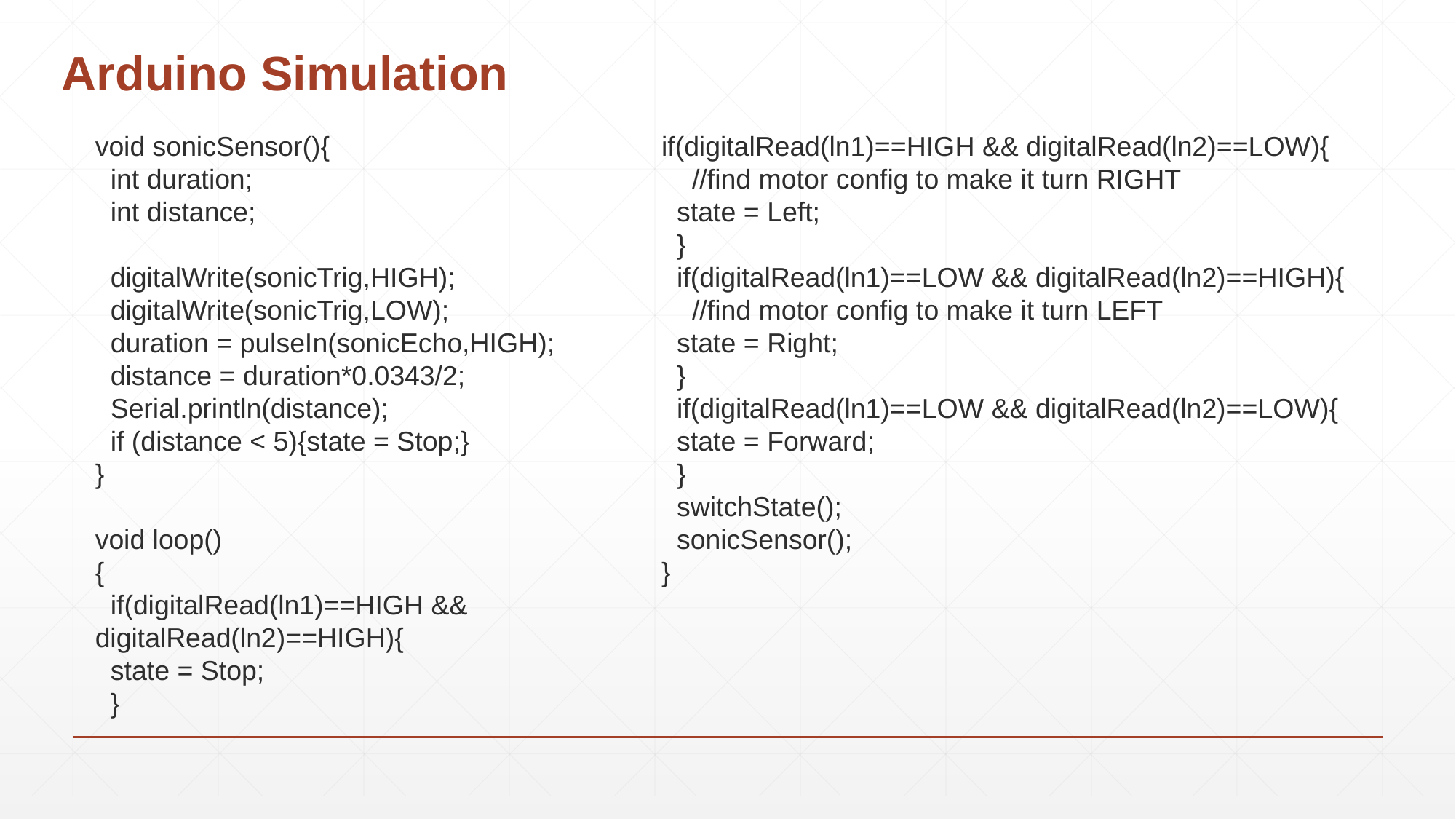

# Arduino Simulation
void sonicSensor(){
  int duration;
  int distance;

  digitalWrite(sonicTrig,HIGH);
  digitalWrite(sonicTrig,LOW);
  duration = pulseIn(sonicEcho,HIGH);
  distance = duration*0.0343/2;
  Serial.println(distance);
  if (distance < 5){state = Stop;}
}

void loop()
{
  if(digitalRead(ln1)==HIGH && digitalRead(ln2)==HIGH){
  state = Stop;
  }

if(digitalRead(ln1)==HIGH && digitalRead(ln2)==LOW){
    //find motor config to make it turn RIGHT
  state = Left;
  }
  if(digitalRead(ln1)==LOW && digitalRead(ln2)==HIGH){
    //find motor config to make it turn LEFT
  state = Right;
  }
  if(digitalRead(ln1)==LOW && digitalRead(ln2)==LOW){
  state = Forward;
  }
  switchState();
  sonicSensor();
}